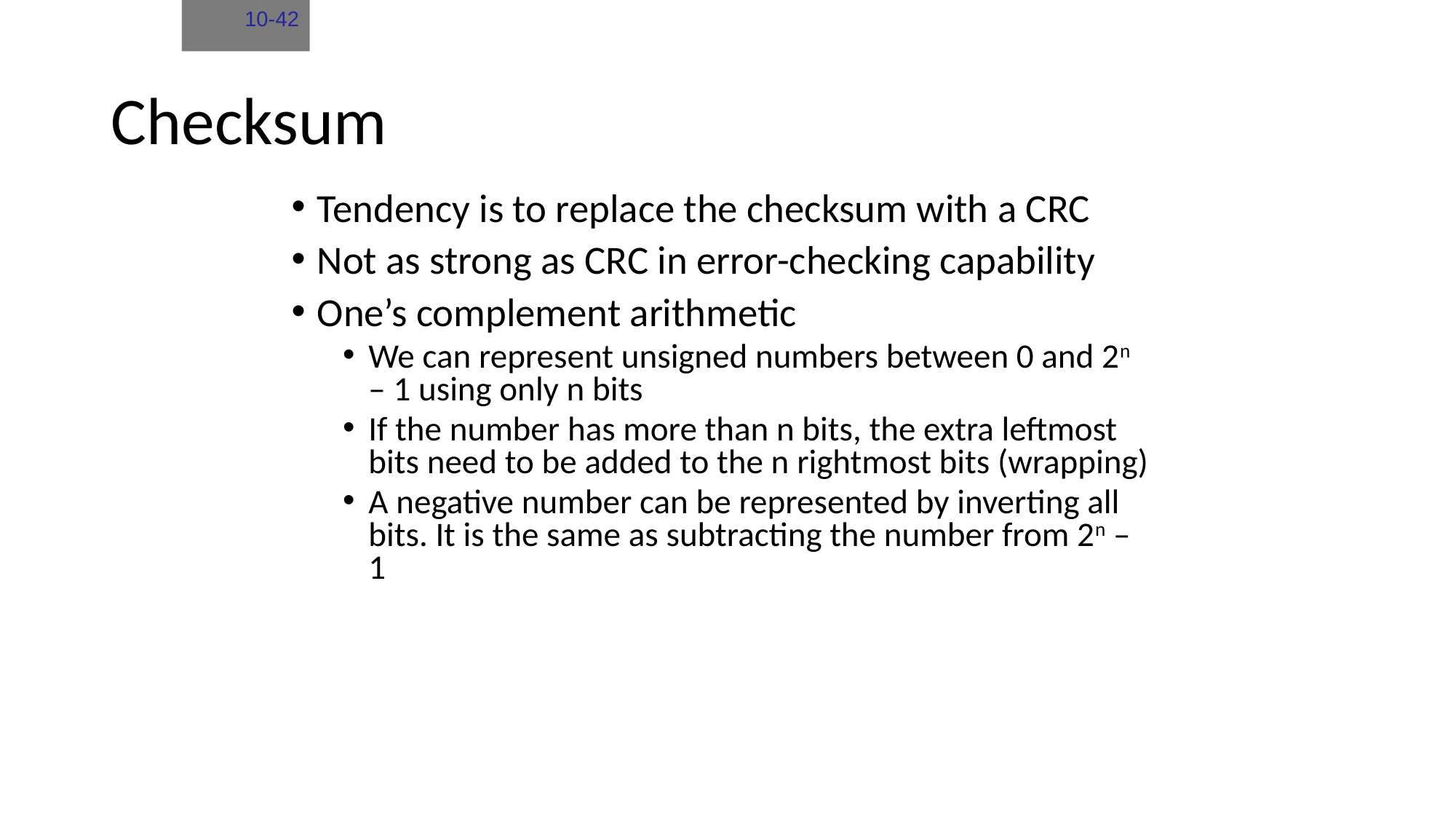

10-42
# Checksum
Tendency is to replace the checksum with a CRC
Not as strong as CRC in error-checking capability
One’s complement arithmetic
We can represent unsigned numbers between 0 and 2n – 1 using only n bits
If the number has more than n bits, the extra leftmost bits need to be added to the n rightmost bits (wrapping)
A negative number can be represented by inverting all bits. It is the same as subtracting the number from 2n – 1